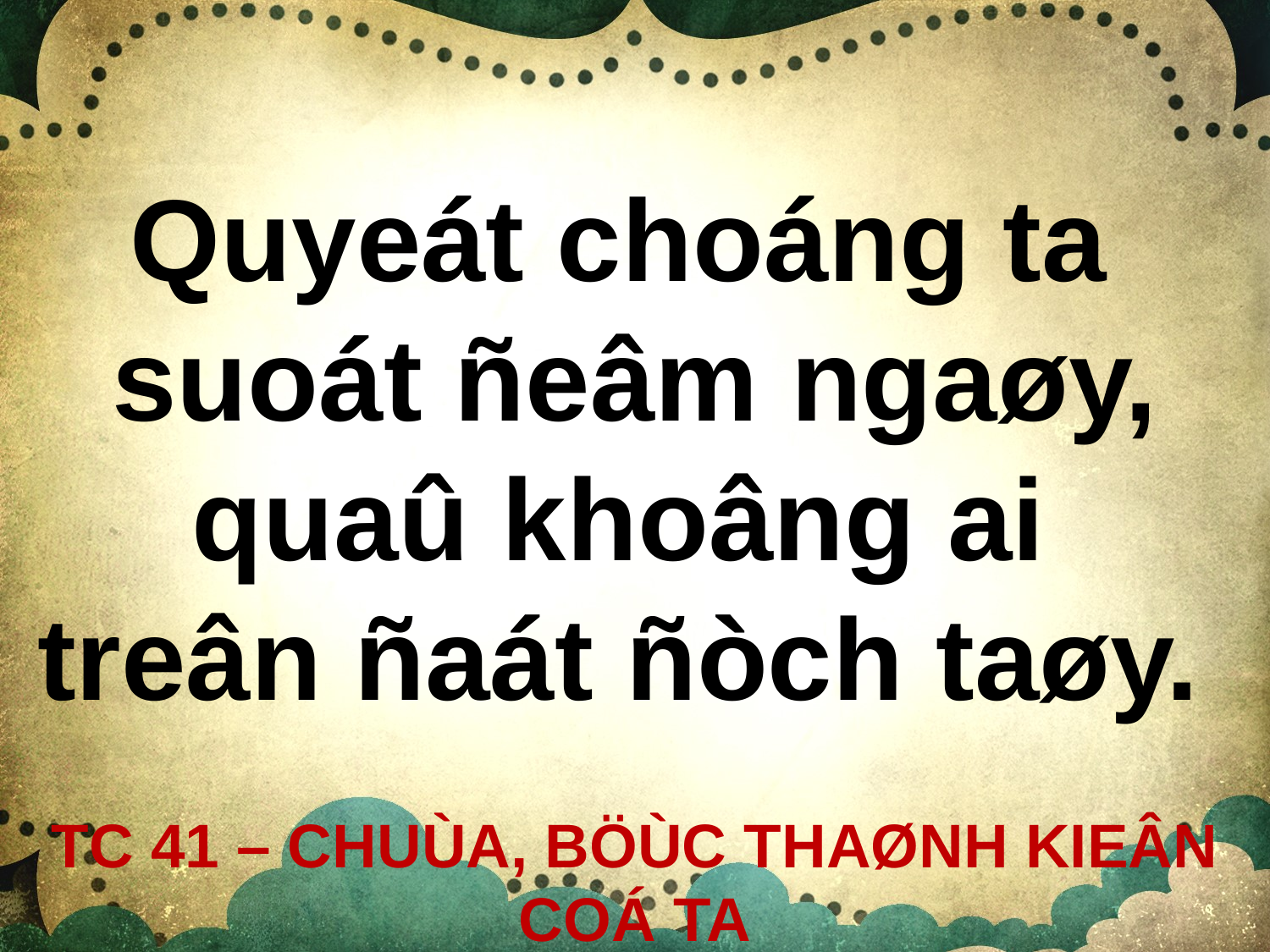

Quyeát choáng ta
suoát ñeâm ngaøy,
quaû khoâng ai
treân ñaát ñòch taøy.
TC 41 – CHUÙA, BÖÙC THAØNH KIEÂN COÁ TA